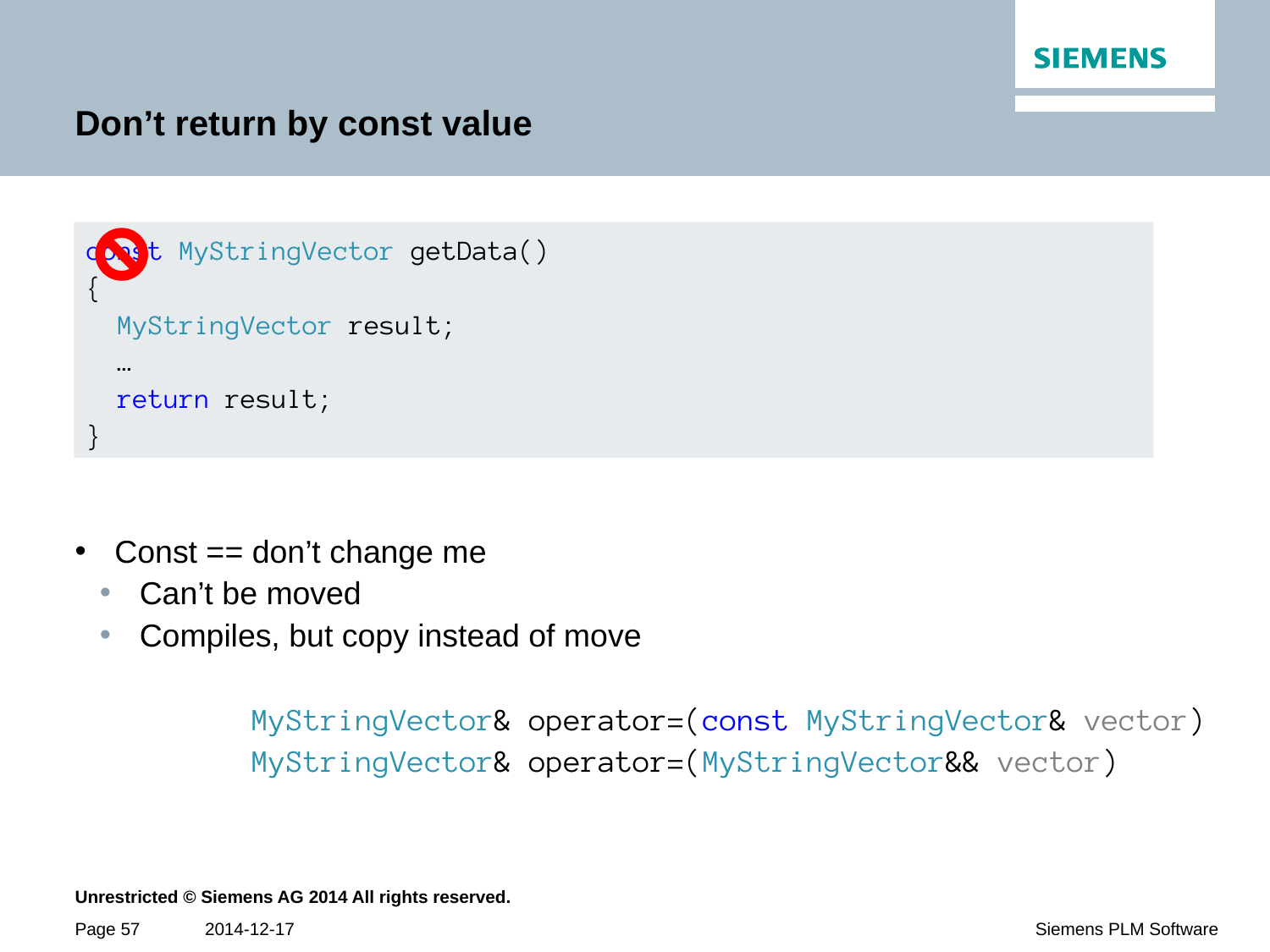

# Don’t return by const value

Const == don’t change me
Can’t be moved
Compiles, but copy instead of move

	MyStringVector& operator=(const MyStringVector& vector)
	MyStringVector& operator=(MyStringVector&& vector)

const MyStringVector getData()
{
  MyStringVector result;
  …
  return result;
}